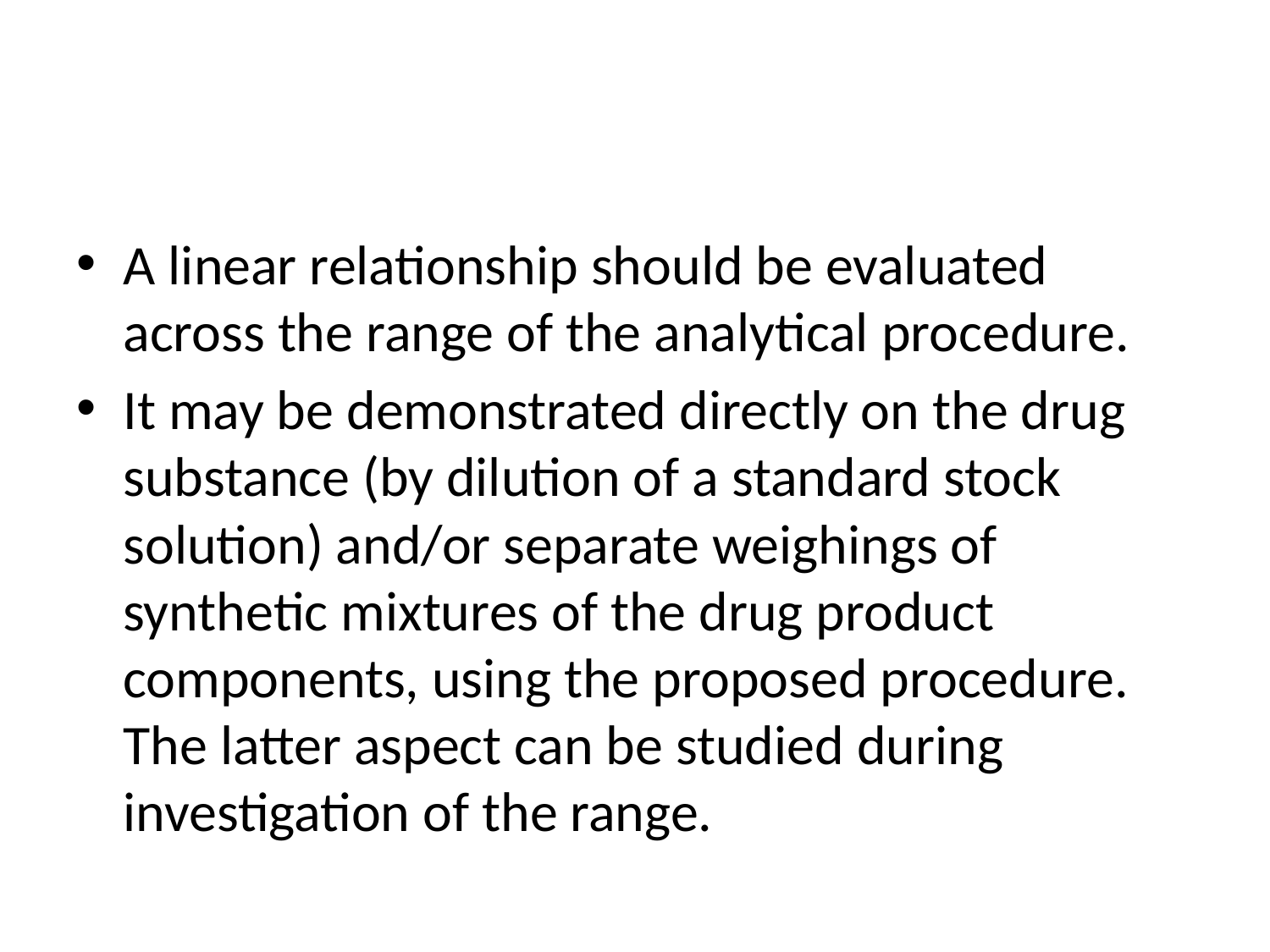

#
A linear relationship should be evaluated across the range of the analytical procedure.
It may be demonstrated directly on the drug substance (by dilution of a standard stock solution) and/or separate weighings of synthetic mixtures of the drug product components, using the proposed procedure. The latter aspect can be studied during investigation of the range.